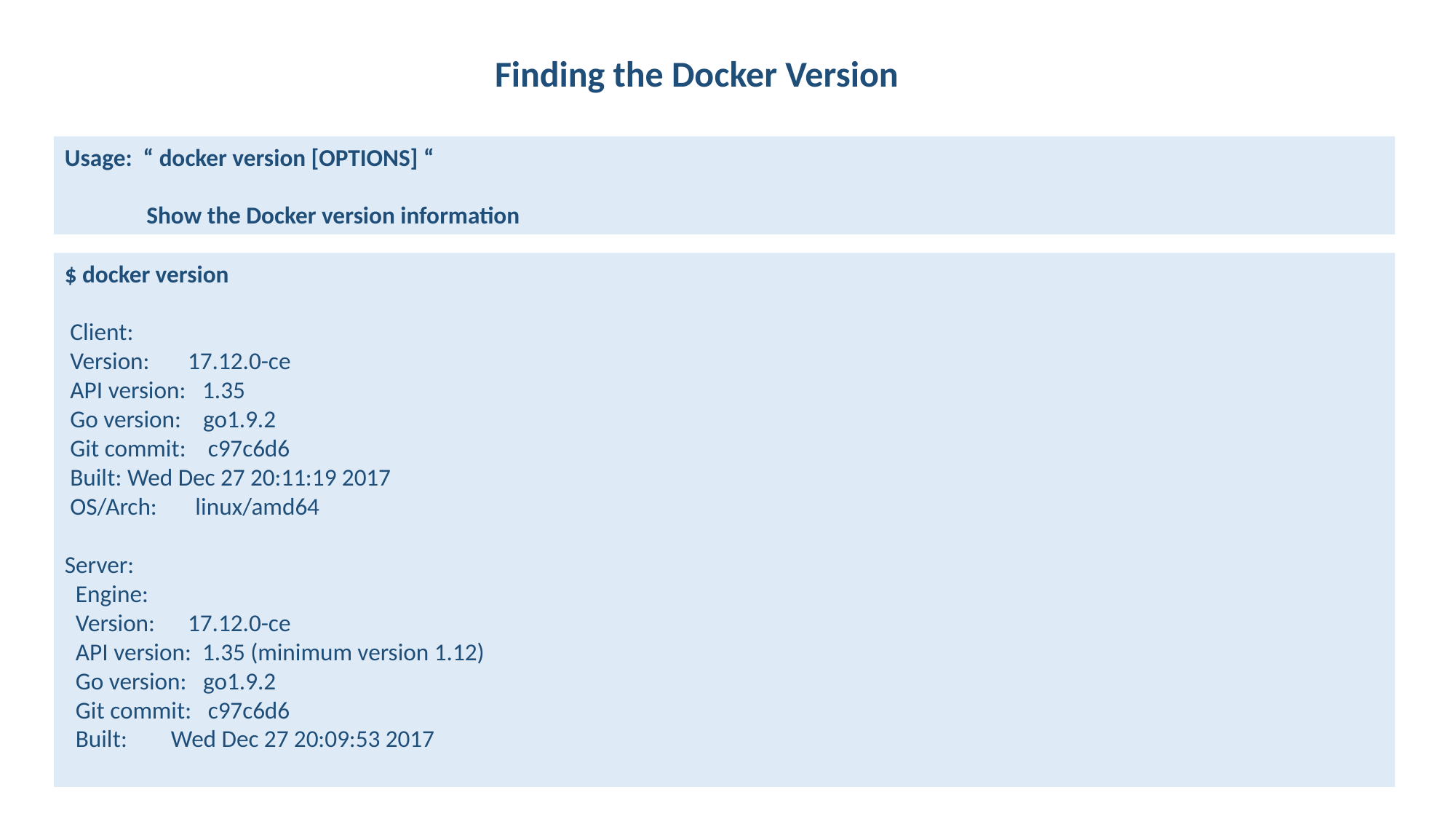

Finding the Docker Version
Usage:  “ docker version [OPTIONS] “

               Show the Docker version information
$ docker version

 Client:
 Version:       17.12.0-ce
 API version:   1.35
 Go version:    go1.9.2
 Git commit:    c97c6d6
 Built: Wed Dec 27 20:11:19 2017
 OS/Arch:       linux/amd64

Server:
  Engine:
  Version:      17.12.0-ce
  API version:  1.35 (minimum version 1.12)
  Go version:   go1.9.2
  Git commit:   c97c6d6
  Built:        Wed Dec 27 20:09:53 2017